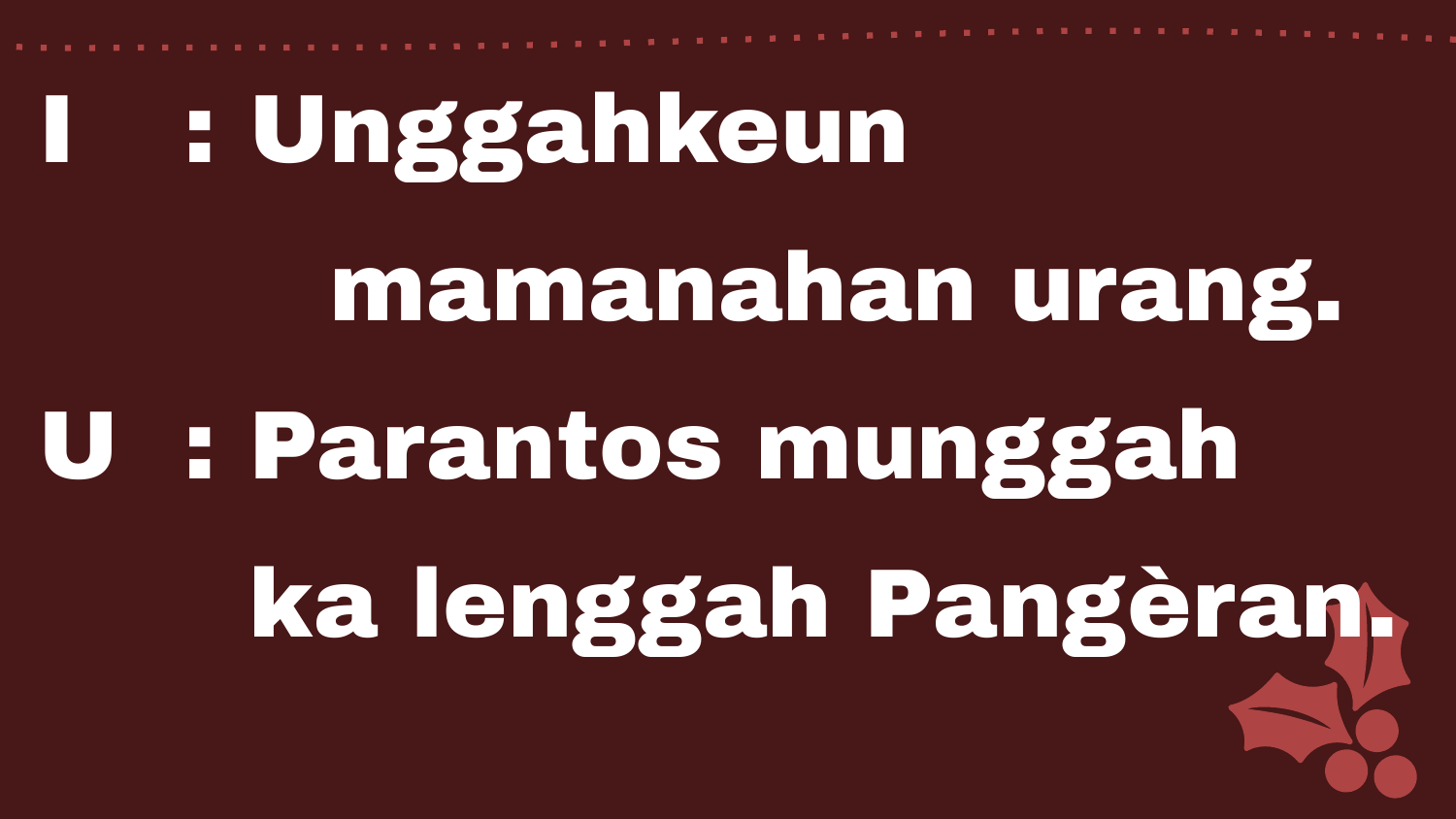

I	: Unggahkeun
		mamanahan urang.
U	: Parantos munggah
	  ka lenggah Pangèran.